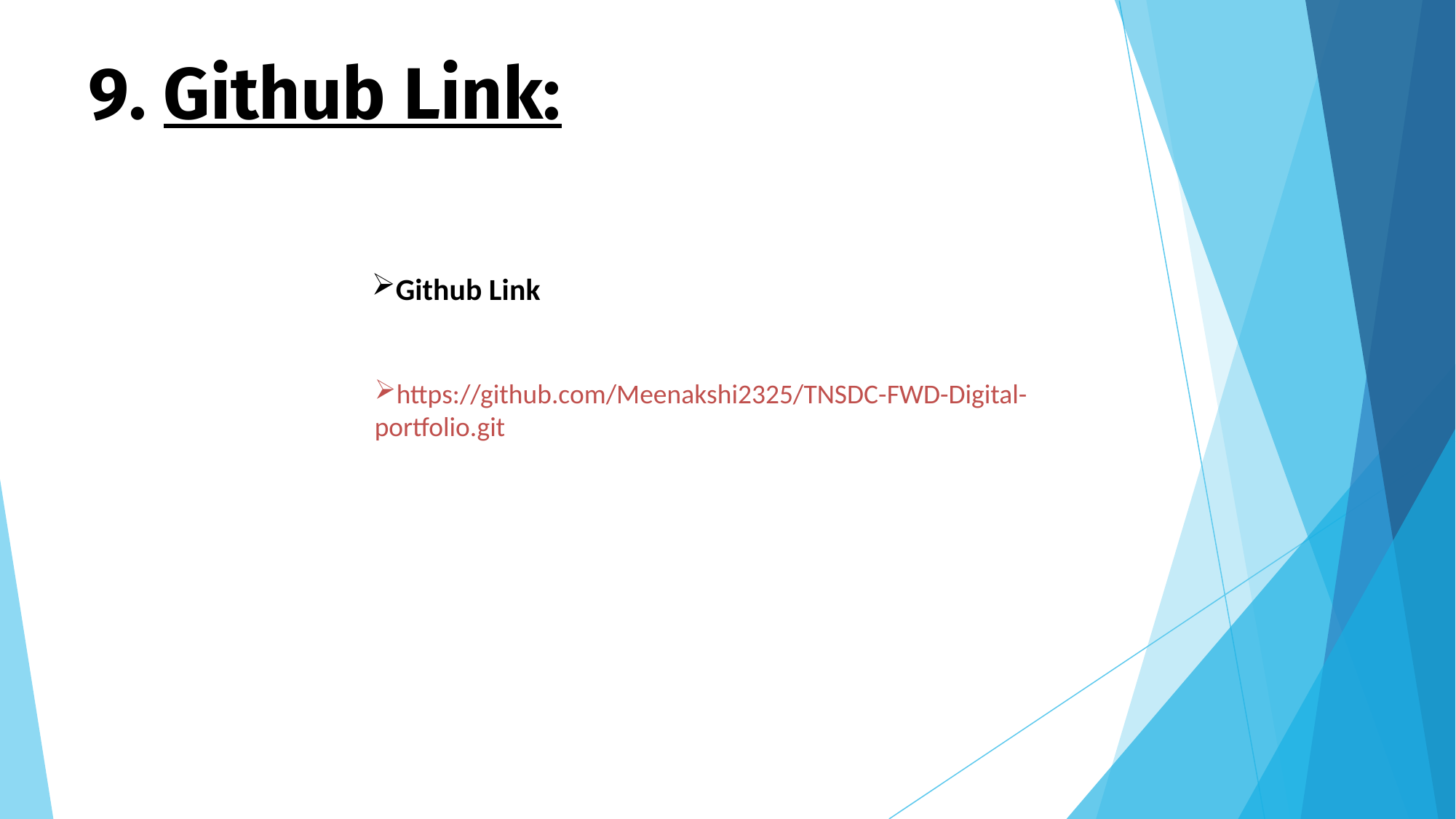

# 9. Github Link:
Github Link
https://github.com/Meenakshi2325/TNSDC-FWD-Digital-portfolio.git